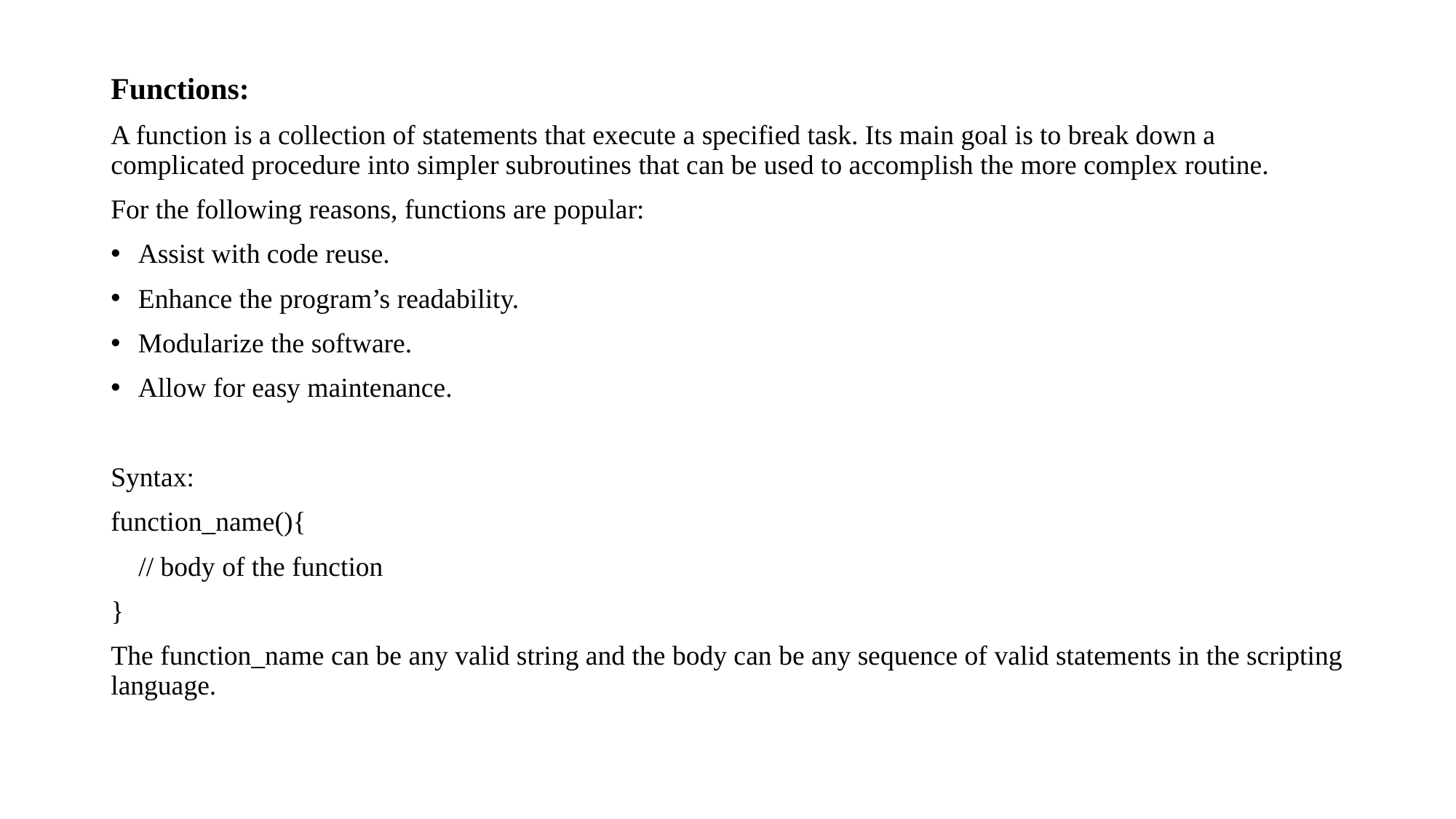

Functions:
A function is a collection of statements that execute a specified task. Its main goal is to break down a complicated procedure into simpler subroutines that can be used to accomplish the more complex routine.
For the following reasons, functions are popular:
Assist with code reuse.
Enhance the program’s readability.
Modularize the software.
Allow for easy maintenance.

Syntax:
function_name(){
    // body of the function
}
The function_name can be any valid string and the body can be any sequence of valid statements in the scripting language.